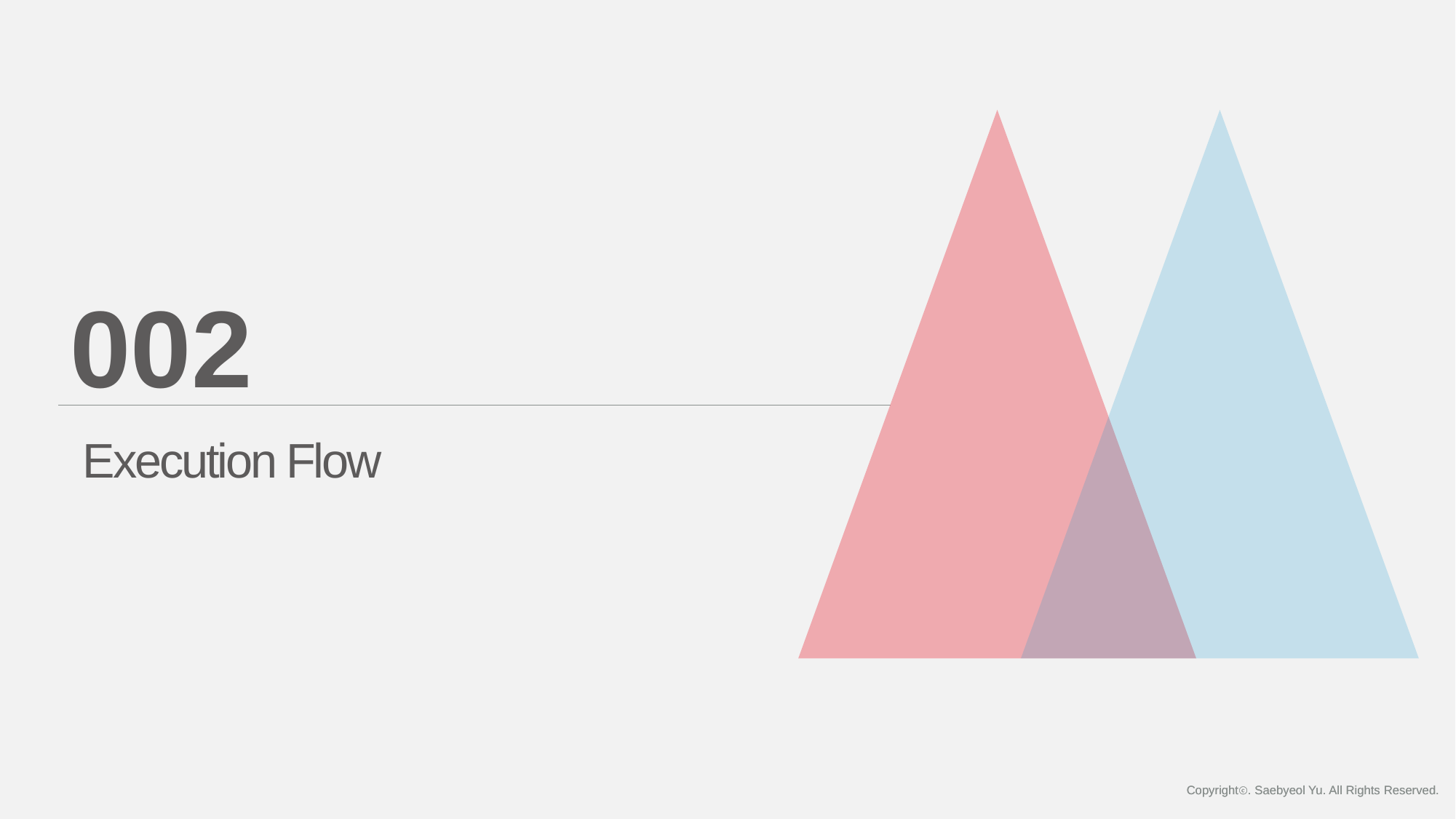

002
Execution Flow
Copyrightⓒ. Saebyeol Yu. All Rights Reserved.